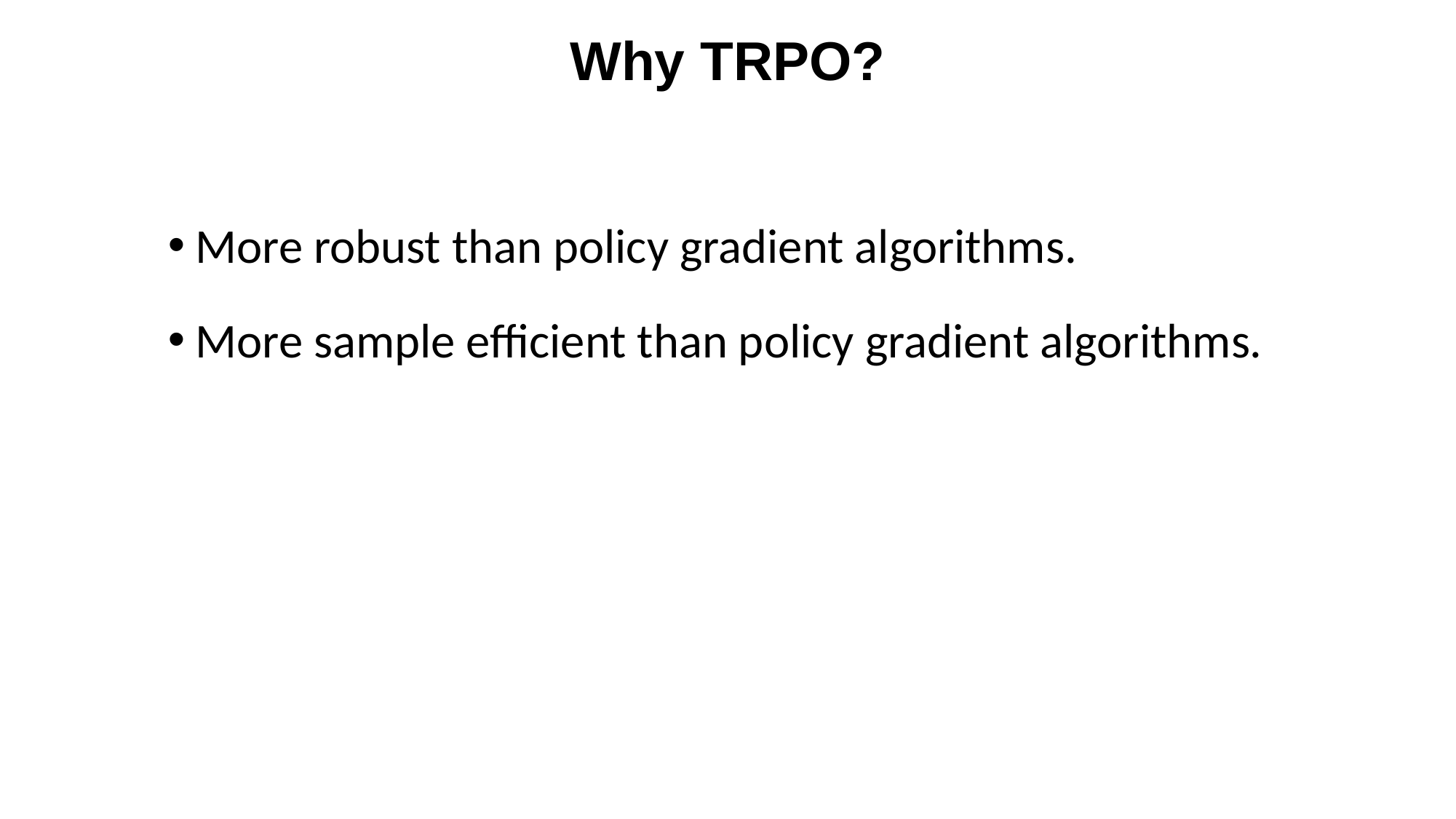

# Why TRPO?
More robust than policy gradient algorithms.
More sample efficient than policy gradient algorithms.